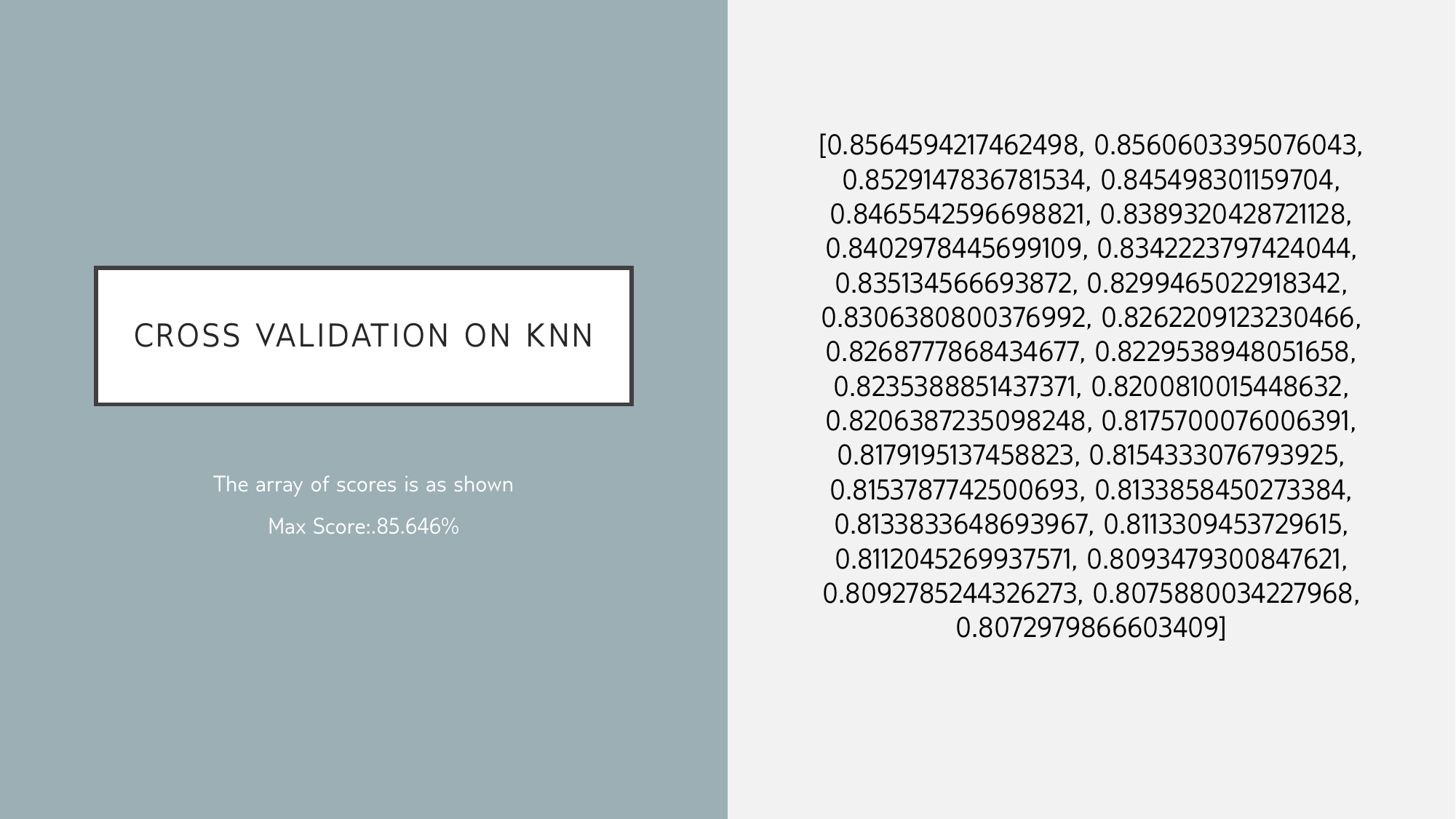

[0.8564594217462498, 0.8560603395076043, 0.8529147836781534, 0.845498301159704, 0.8465542596698821, 0.8389320428721128, 0.8402978445699109, 0.8342223797424044, 0.835134566693872, 0.8299465022918342, 0.8306380800376992, 0.8262209123230466, 0.8268777868434677, 0.8229538948051658, 0.8235388851437371, 0.8200810015448632, 0.8206387235098248, 0.8175700076006391, 0.8179195137458823, 0.8154333076793925, 0.8153787742500693, 0.8133858450273384, 0.8133833648693967, 0.8113309453729615, 0.8112045269937571, 0.8093479300847621, 0.8092785244326273, 0.8075880034227968, 0.8072979866603409]

# Cross Validation on KNN
The array of scores is as shown
Max Score:.85.646%